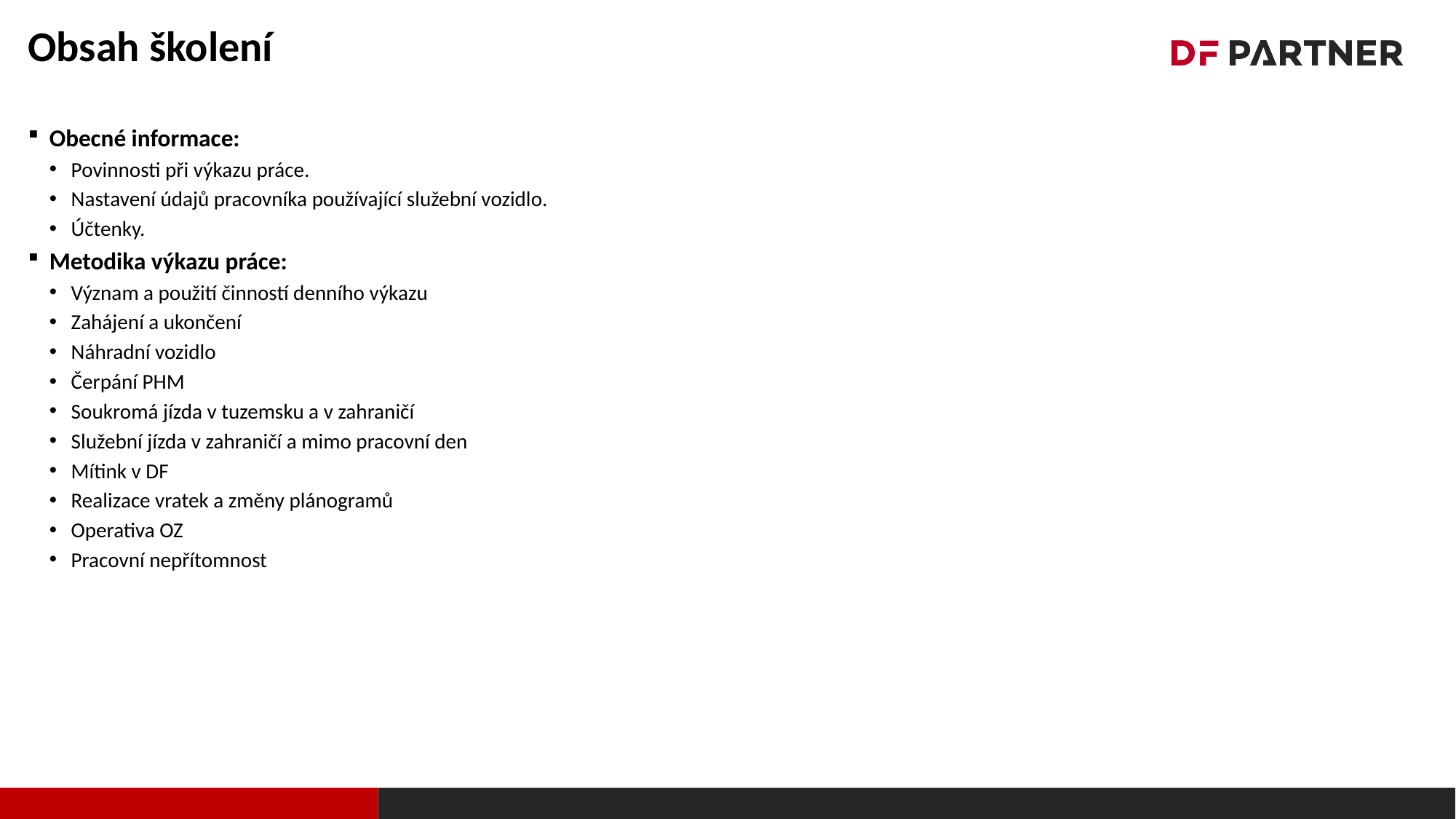

# Obsah školení
Obecné informace:
Povinnosti při výkazu práce.
Nastavení údajů pracovníka používající služební vozidlo.
Účtenky.
Metodika výkazu práce:
Význam a použití činností denního výkazu
Zahájení a ukončení
Náhradní vozidlo
Čerpání PHM
Soukromá jízda v tuzemsku a v zahraničí
Služební jízda v zahraničí a mimo pracovní den
Mítink v DF
Realizace vratek a změny plánogramů
Operativa OZ
Pracovní nepřítomnost